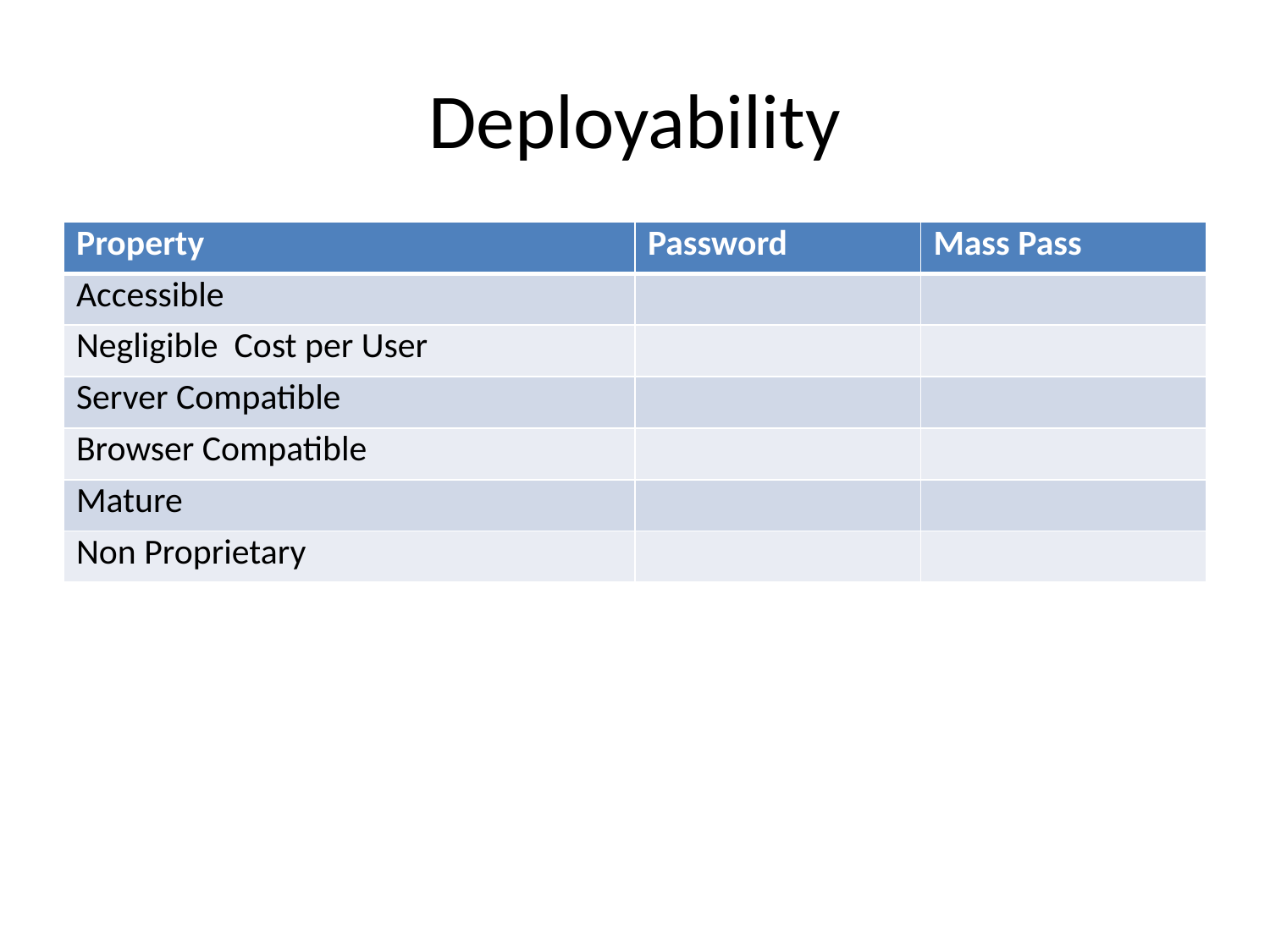

# Deployability
| Property | Password | Mass Pass |
| --- | --- | --- |
| Accessible |  |  |
| Negligible Cost per User |  |  |
| Server Compatible |  |  |
| Browser Compatible |  |  |
| Mature |  |  |
| Non Proprietary |  |  |